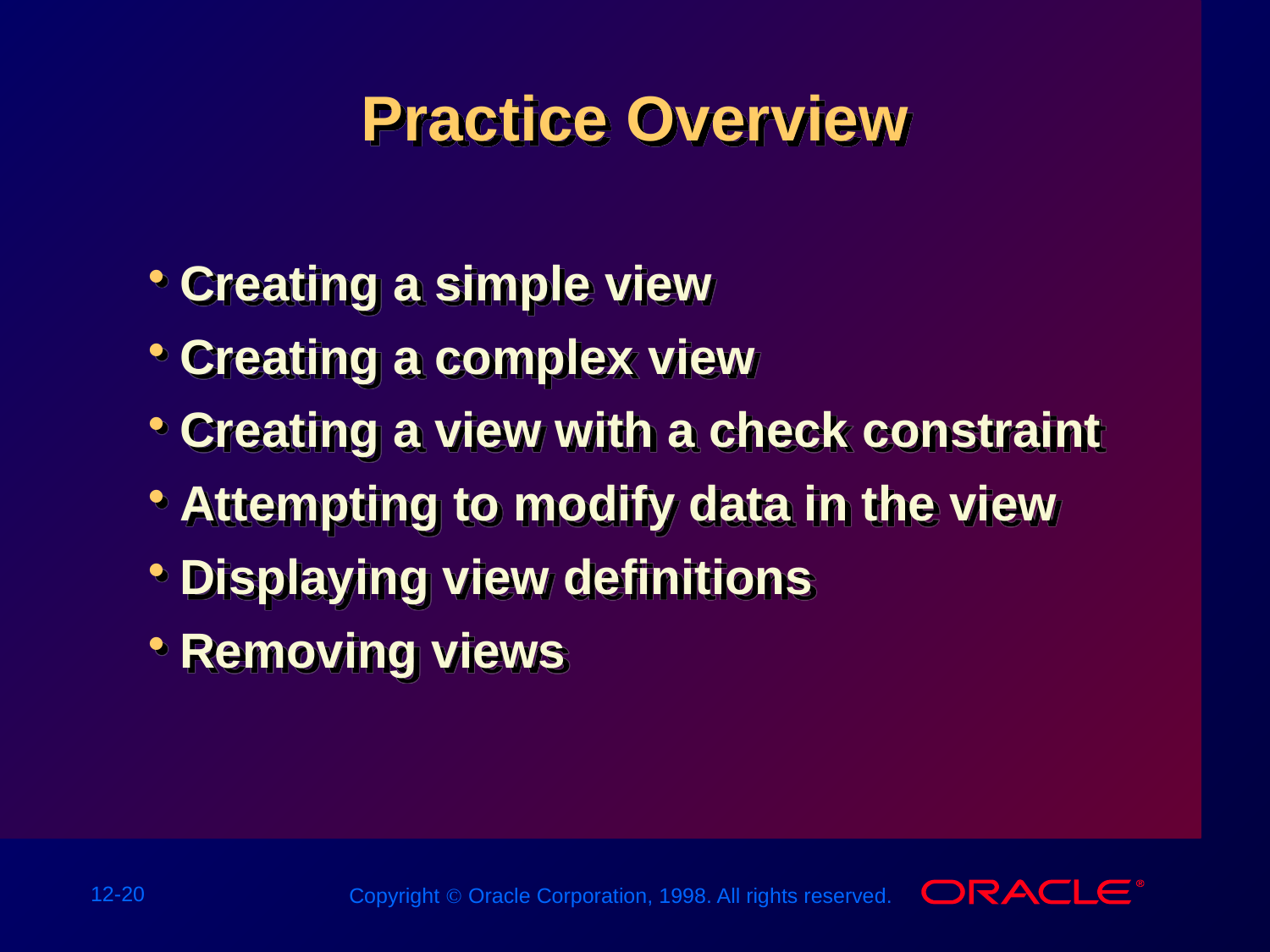

# Practice Overview
Creating a simple view
Creating a complex view
Creating a view with a check constraint
Attempting to modify data in the view
Displaying view definitions
Removing views